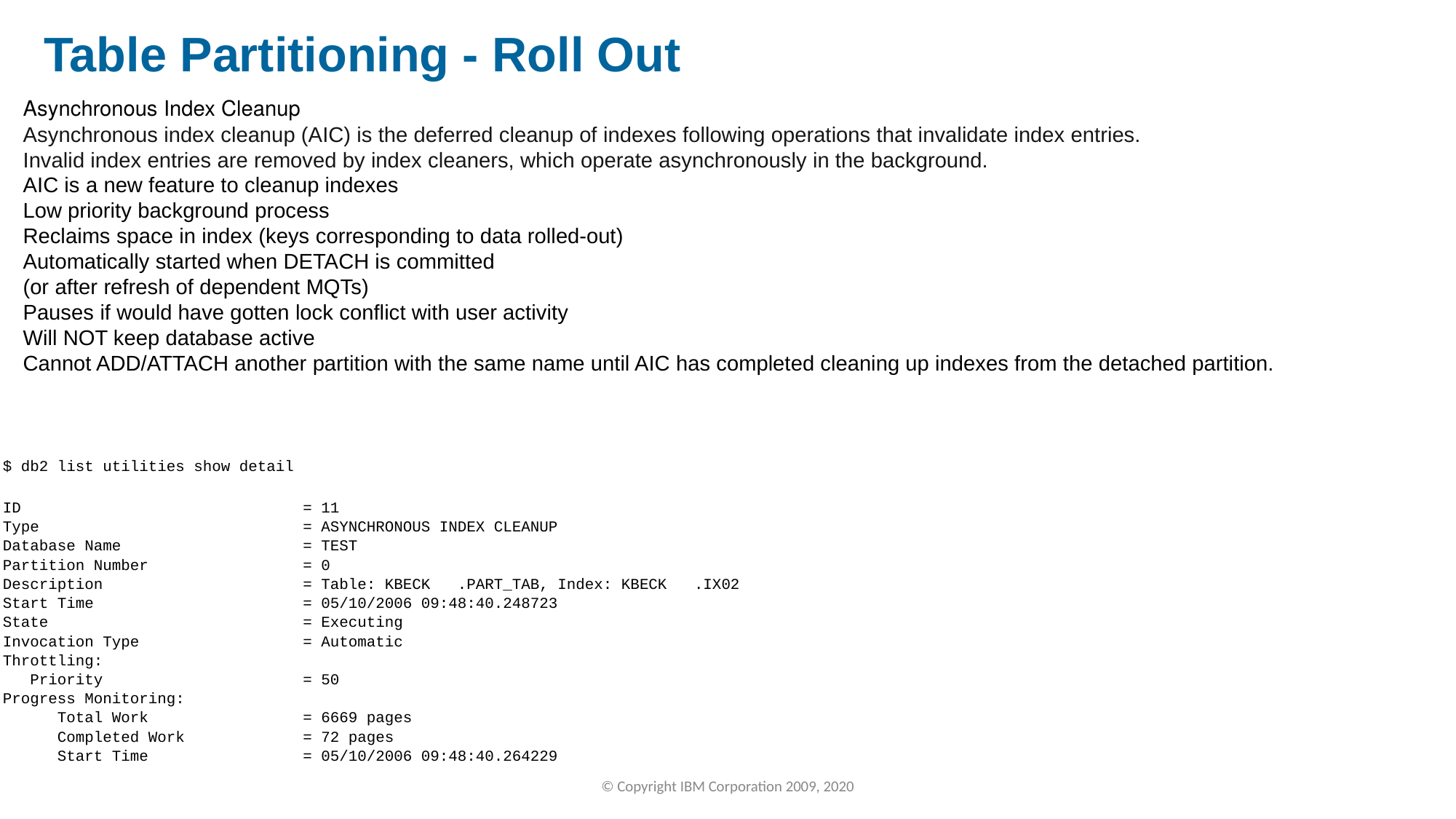

Table Partitioning - Roll Out
Asynchronous Index Cleanup
Asynchronous index cleanup (AIC) is the deferred cleanup of indexes following operations that invalidate index entries.
Invalid index entries are removed by index cleaners, which operate asynchronously in the background.
AIC is a new feature to cleanup indexes
Low priority background process
Reclaims space in index (keys corresponding to data rolled-out)
Automatically started when DETACH is committed
(or after refresh of dependent MQTs)
Pauses if would have gotten lock conflict with user activity
Will NOT keep database active
Cannot ADD/ATTACH another partition with the same name until AIC has completed cleaning up indexes from the detached partition.
$ db2 list utilities show detail

ID                               = 11
Type                             = ASYNCHRONOUS INDEX CLEANUP
Database Name                    = TEST
Partition Number                 = 0
Description                      = Table: KBECK   .PART_TAB, Index: KBECK   .IX02
Start Time                       = 05/10/2006 09:48:40.248723
State                            = Executing
Invocation Type                  = Automatic
Throttling:
   Priority                      = 50
Progress Monitoring:
      Total Work                 = 6669 pages
      Completed Work             = 72 pages
      Start Time                 = 05/10/2006 09:48:40.264229
© Copyright IBM Corporation 2009, 2020
21